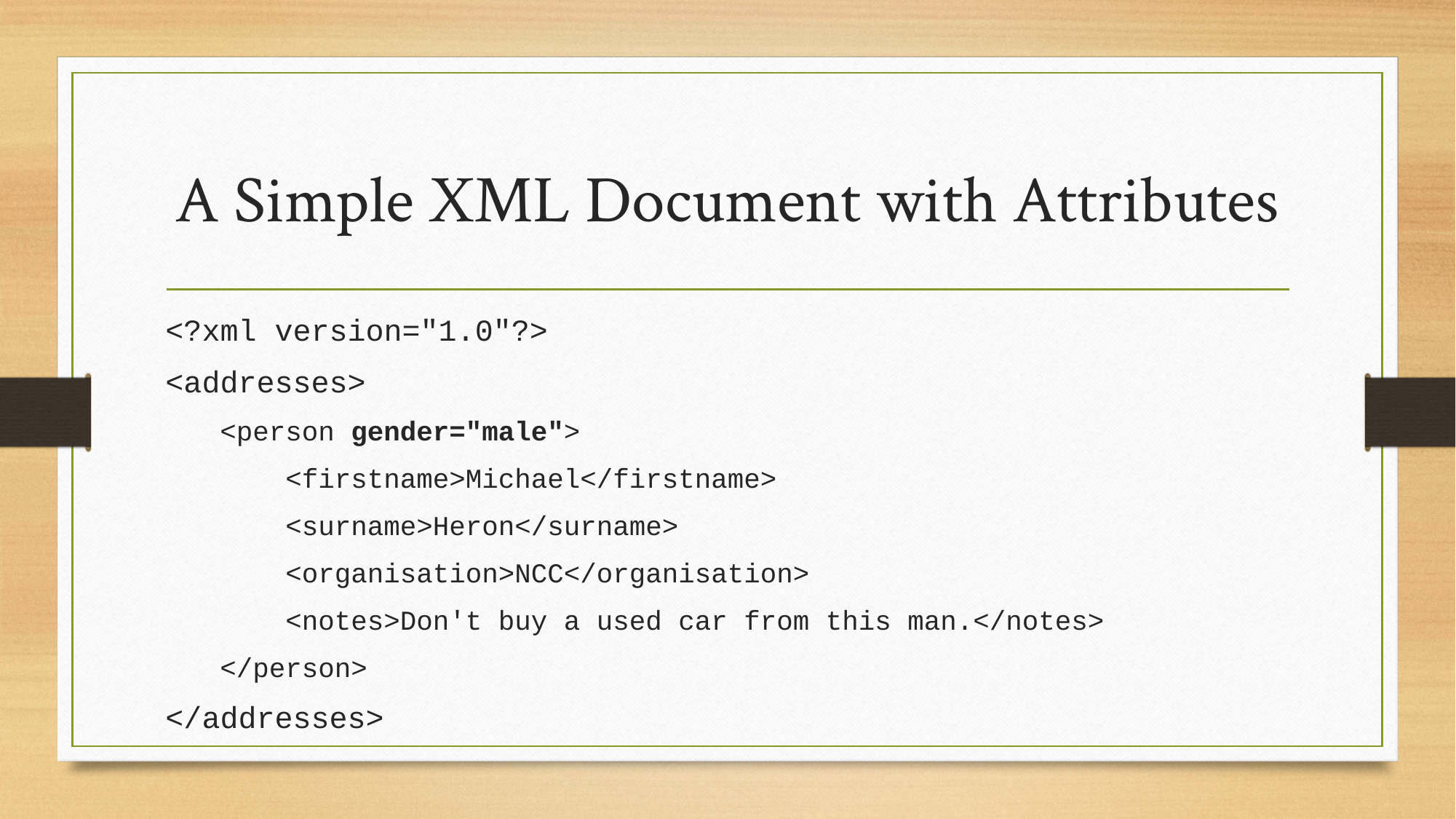

# A Simple XML Document with Attributes
<?xml version="1.0"?>
<addresses>
<person gender="male">
    <firstname>Michael</firstname>
    <surname>Heron</surname>
    <organisation>NCC</organisation>
    <notes>Don't buy a used car from this man.</notes>
</person>
</addresses>